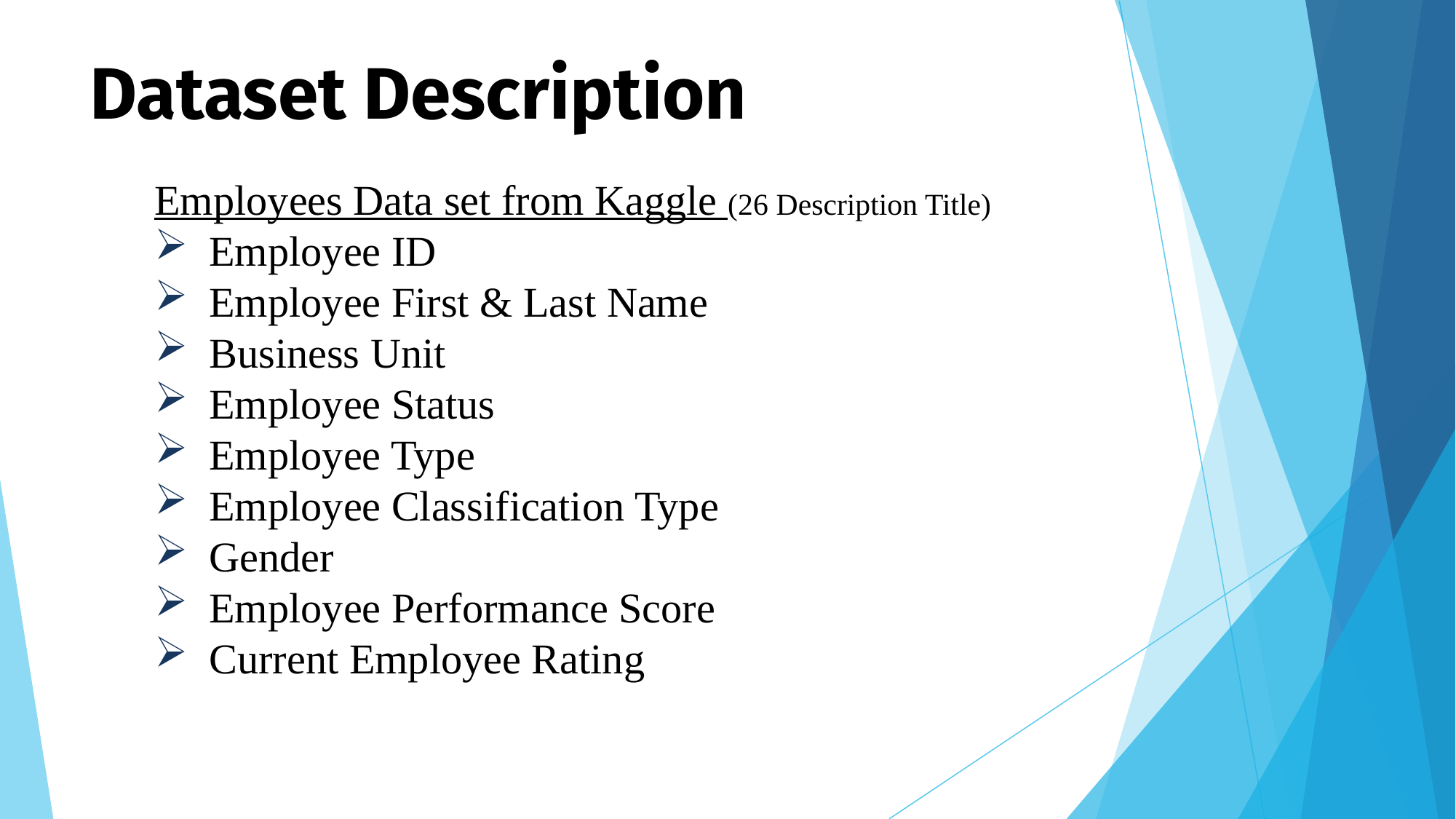

# Dataset Description
Employees Data set from Kaggle (26 Description Title)
Employee ID
Employee First & Last Name
Business Unit
Employee Status
Employee Type
Employee Classification Type
Gender
Employee Performance Score
Current Employee Rating